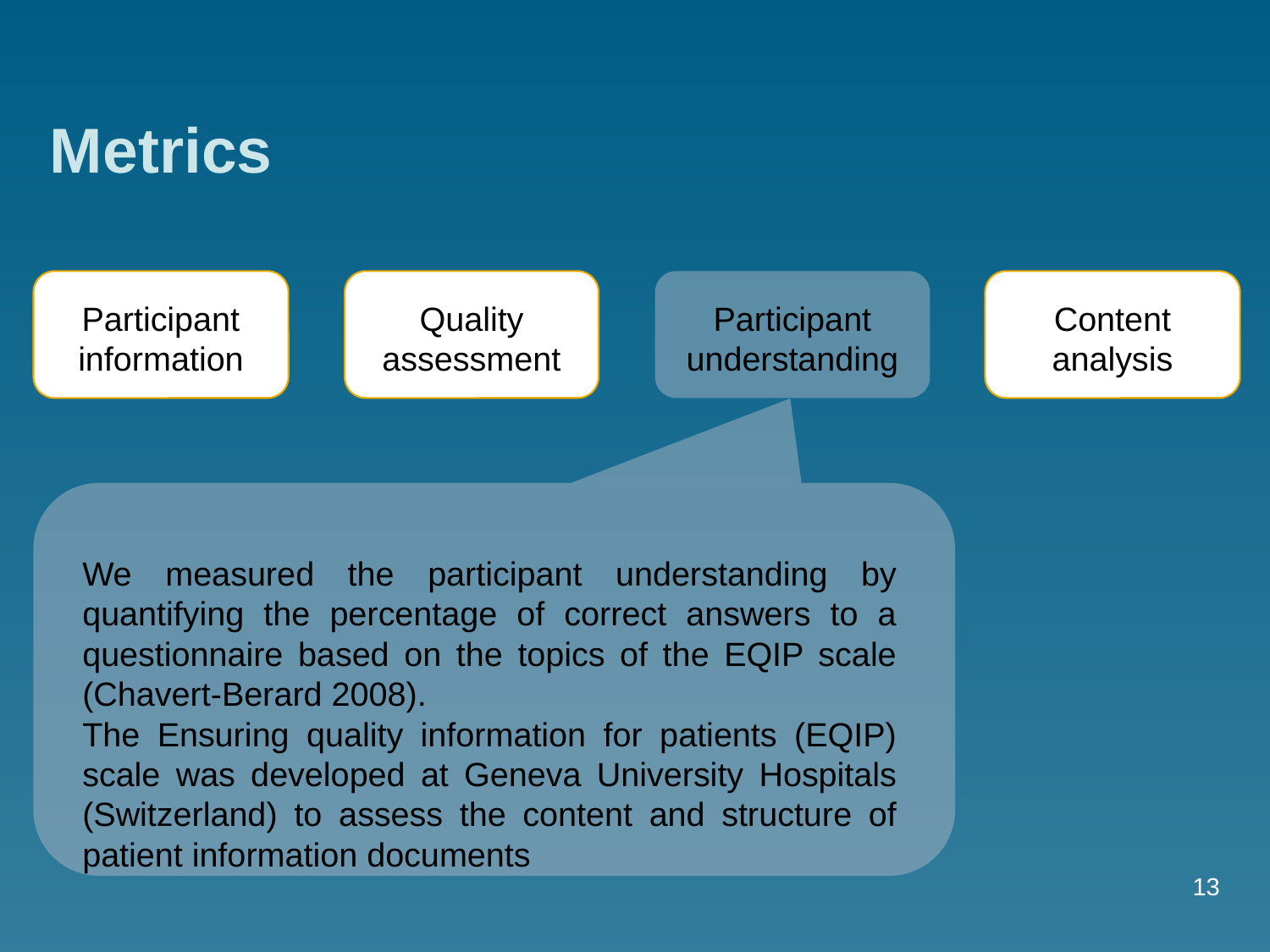

# Metrics
Participant information
Quality assessment
Participant understanding
Content analysis

We measured the participant understanding by quantifying the percentage of correct answers to a questionnaire based on the topics of the EQIP scale (Chavert-Berard 2008).
The Ensuring quality information for patients (EQIP) scale was developed at Geneva University Hospitals (Switzerland) to assess the content and structure of patient information documents

13